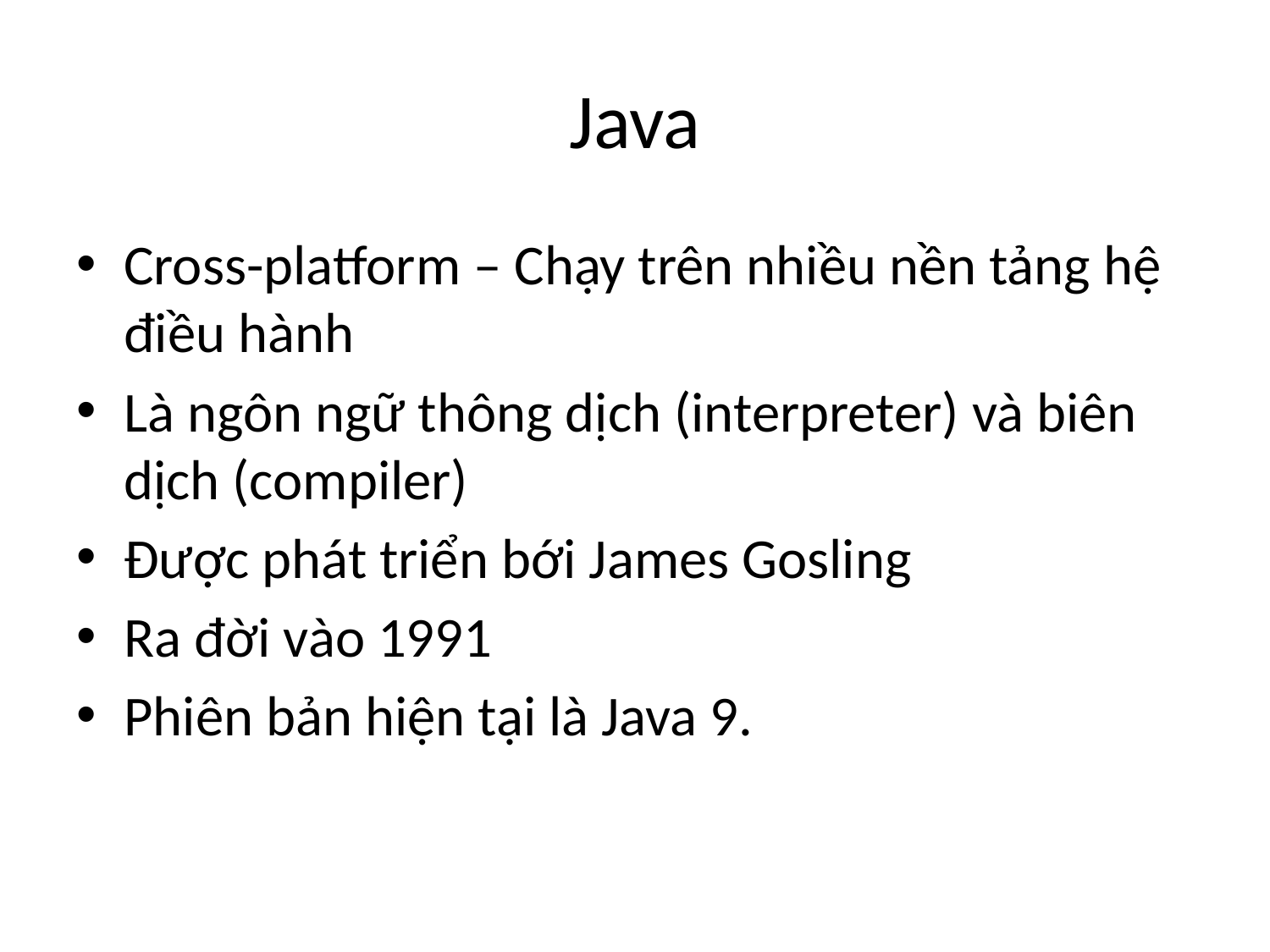

# Java
Cross-platform – Chạy trên nhiều nền tảng hệ điều hành
Là ngôn ngữ thông dịch (interpreter) và biên dịch (compiler)
Được phát triển bới James Gosling
Ra đời vào 1991
Phiên bản hiện tại là Java 9.